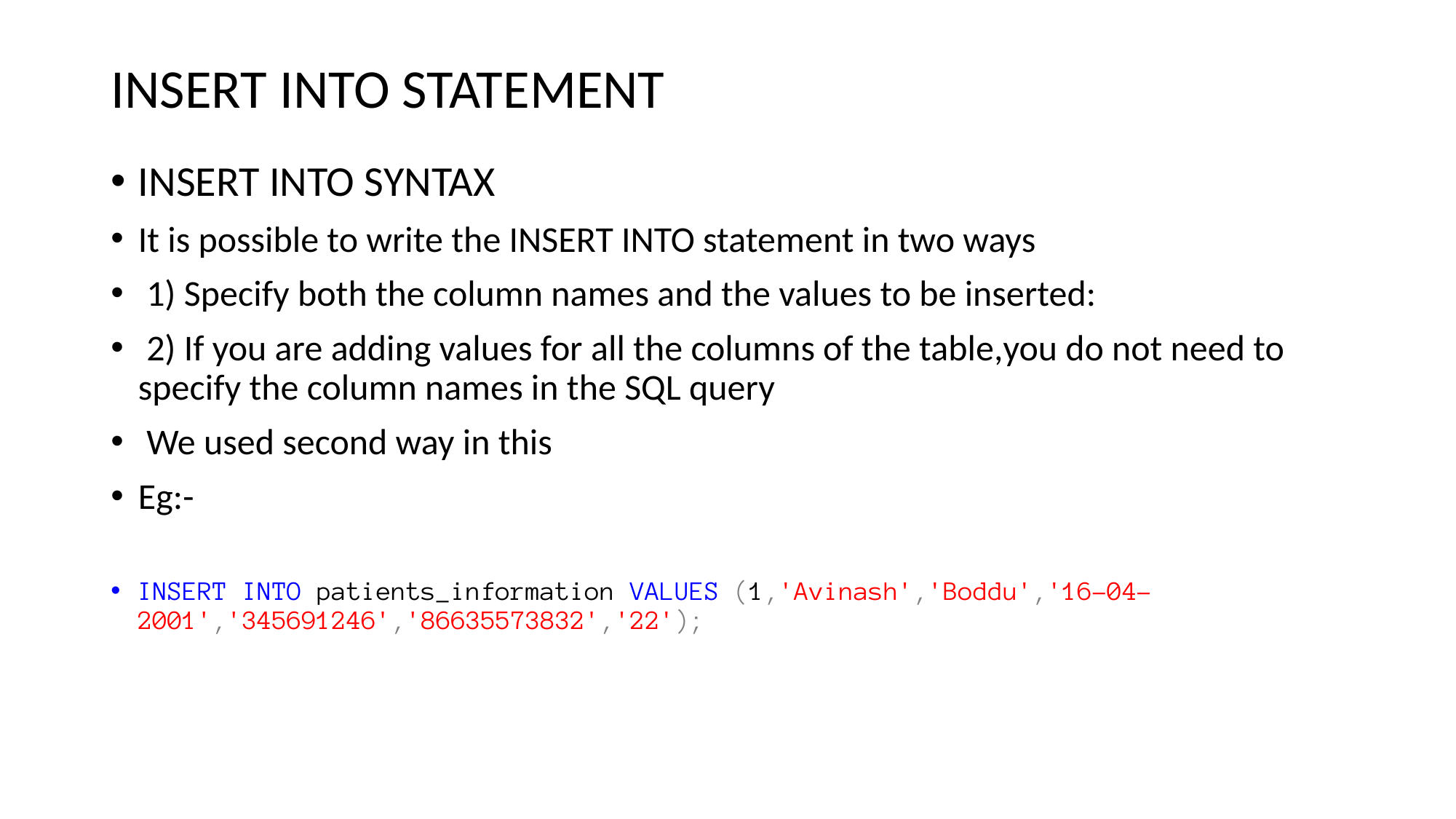

# INSERT INTO STATEMENT
INSERT INTO SYNTAX
It is possible to write the INSERT INTO statement in two ways
 1) Specify both the column names and the values to be inserted:
 2) If you are adding values for all the columns of the table,you do not need to specify the column names in the SQL query
 We used second way in this
Eg:-

INSERT INTO patients_information VALUES (1,'Avinash','Boddu','16-04-2001','345691246','86635573832','22');